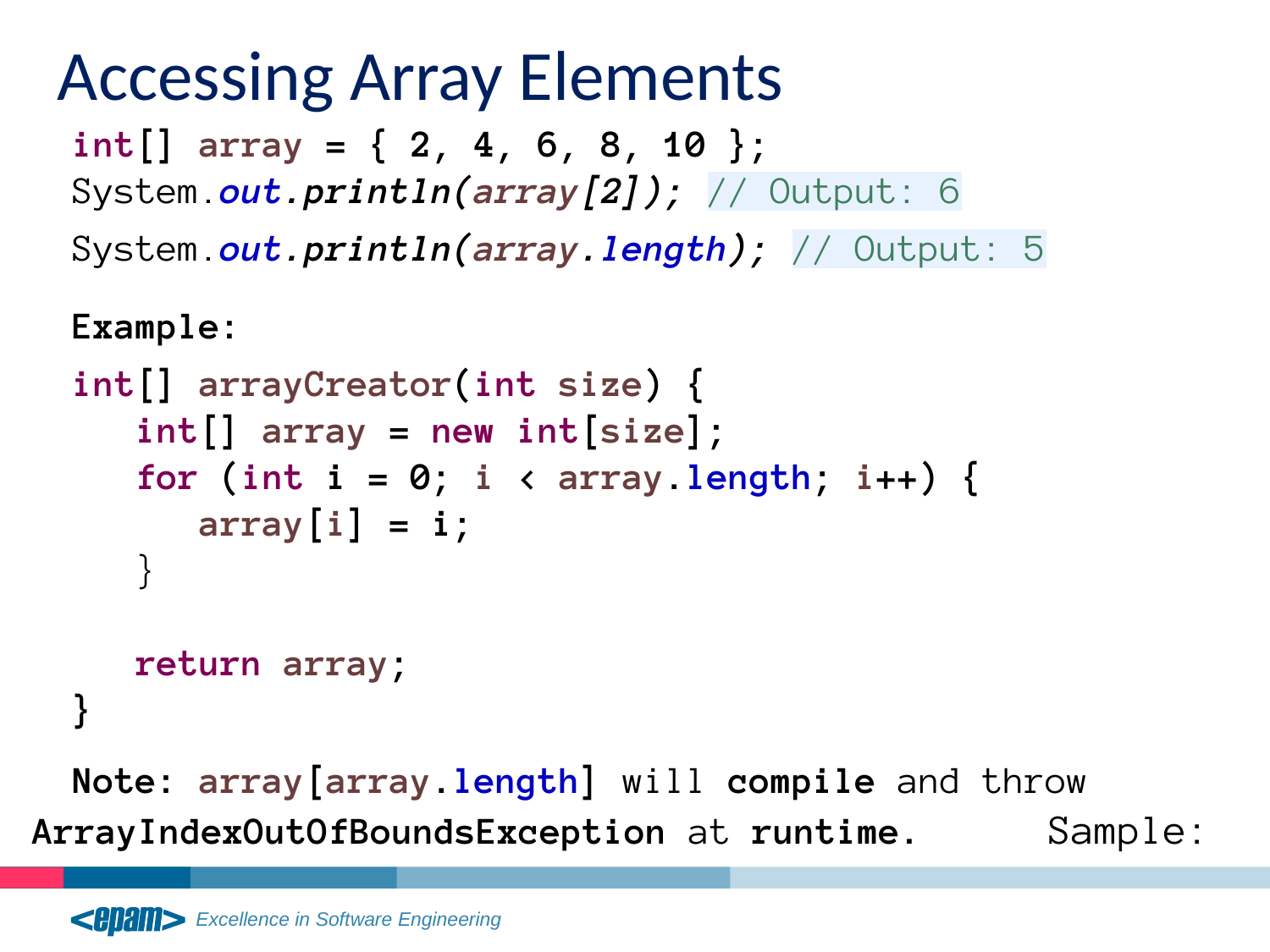

Accessing Array Elements
int[] array = { 2, 4, 6, 8, 10 };
System.out.println(array[2]); // Output: 6
System.out.println(array.length); // Output: 5
Example:
int[] arrayCreator(int size) {
   int[] array = new int[size];
   for (int i = 0; i < array.length; i++) {
      array[i] = i;
   }

   return array;
}

Note: array[array.length] will compile and throw ArrayIndexOutOfBoundsException at runtime.      Sample:

21